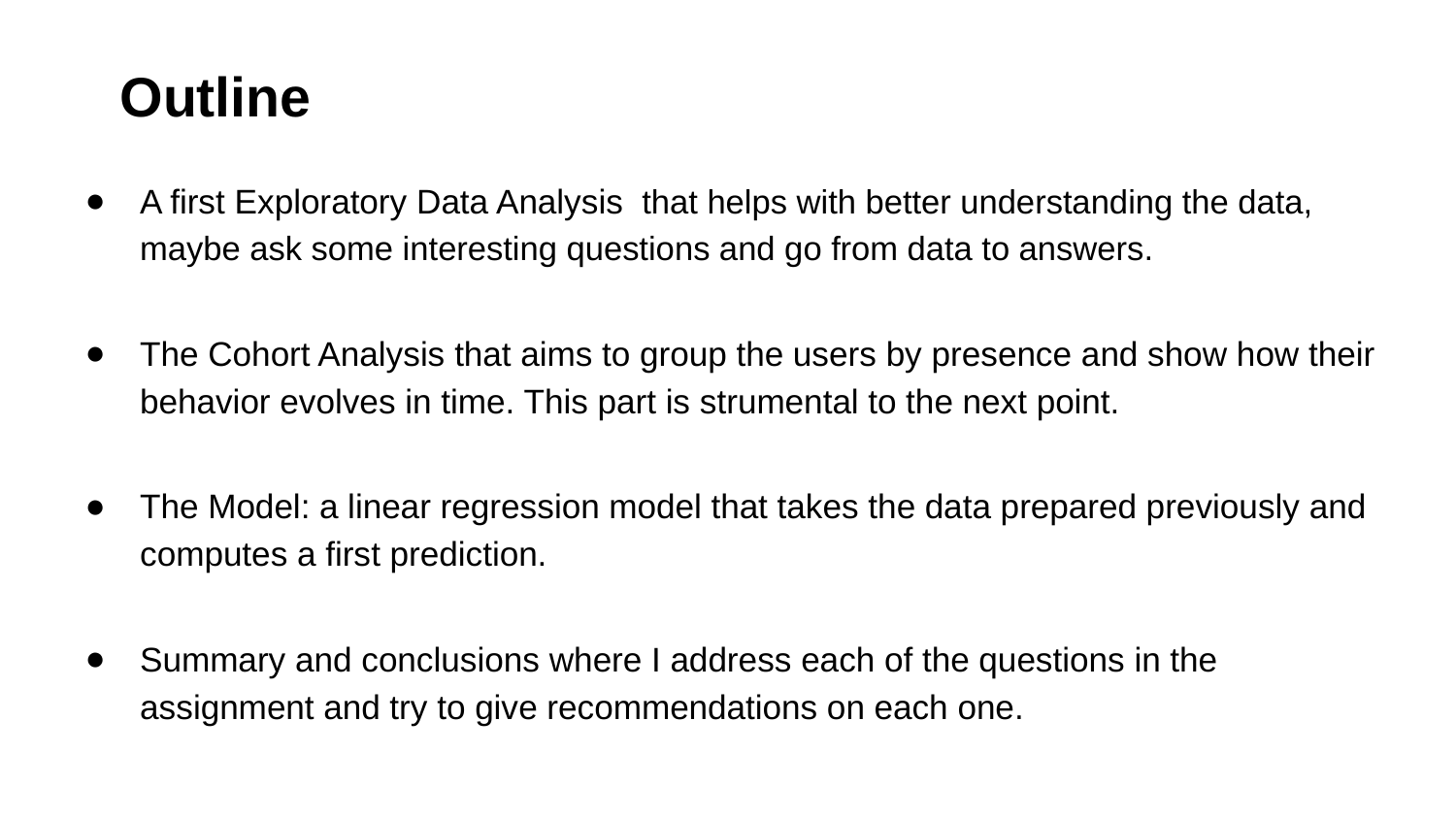

# Outline

A first Exploratory Data Analysis  that helps with better understanding the data, maybe ask some interesting questions and go from data to answers.

The Cohort Analysis that aims to group the users by presence and show how their behavior evolves in time. This part is strumental to the next point.

The Model: a linear regression model that takes the data prepared previously and computes a first prediction.

Summary and conclusions where I address each of the questions in the assignment and try to give recommendations on each one.